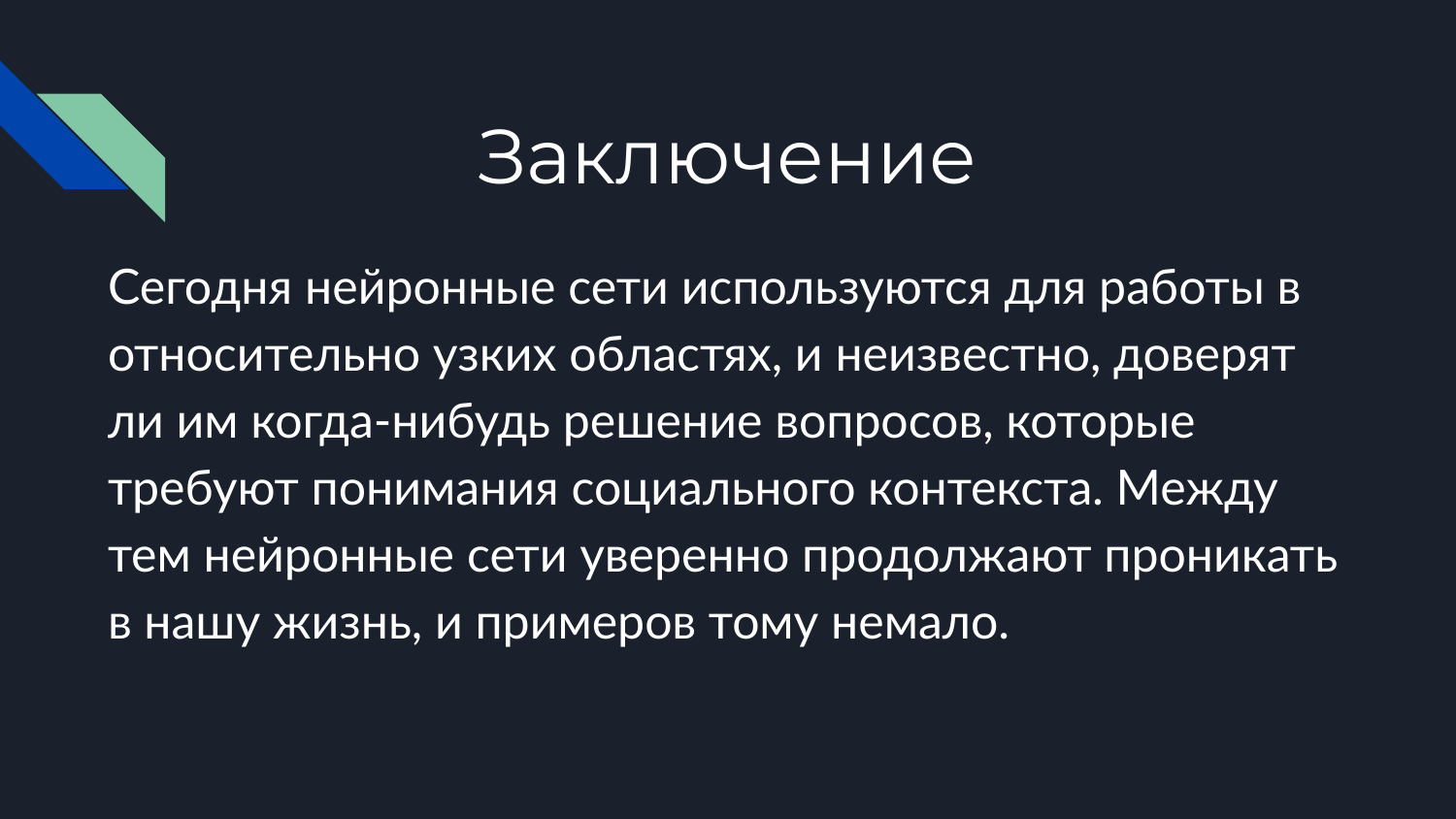

# Заключение
Сегодня нейронные сети используются для работы в относительно узких областях, и неизвестно, доверят ли им когда-нибудь решение вопросов, которые требуют понимания социального контекста. Между тем нейронные сети уверенно продолжают проникать в нашу жизнь, и примеров тому немало.